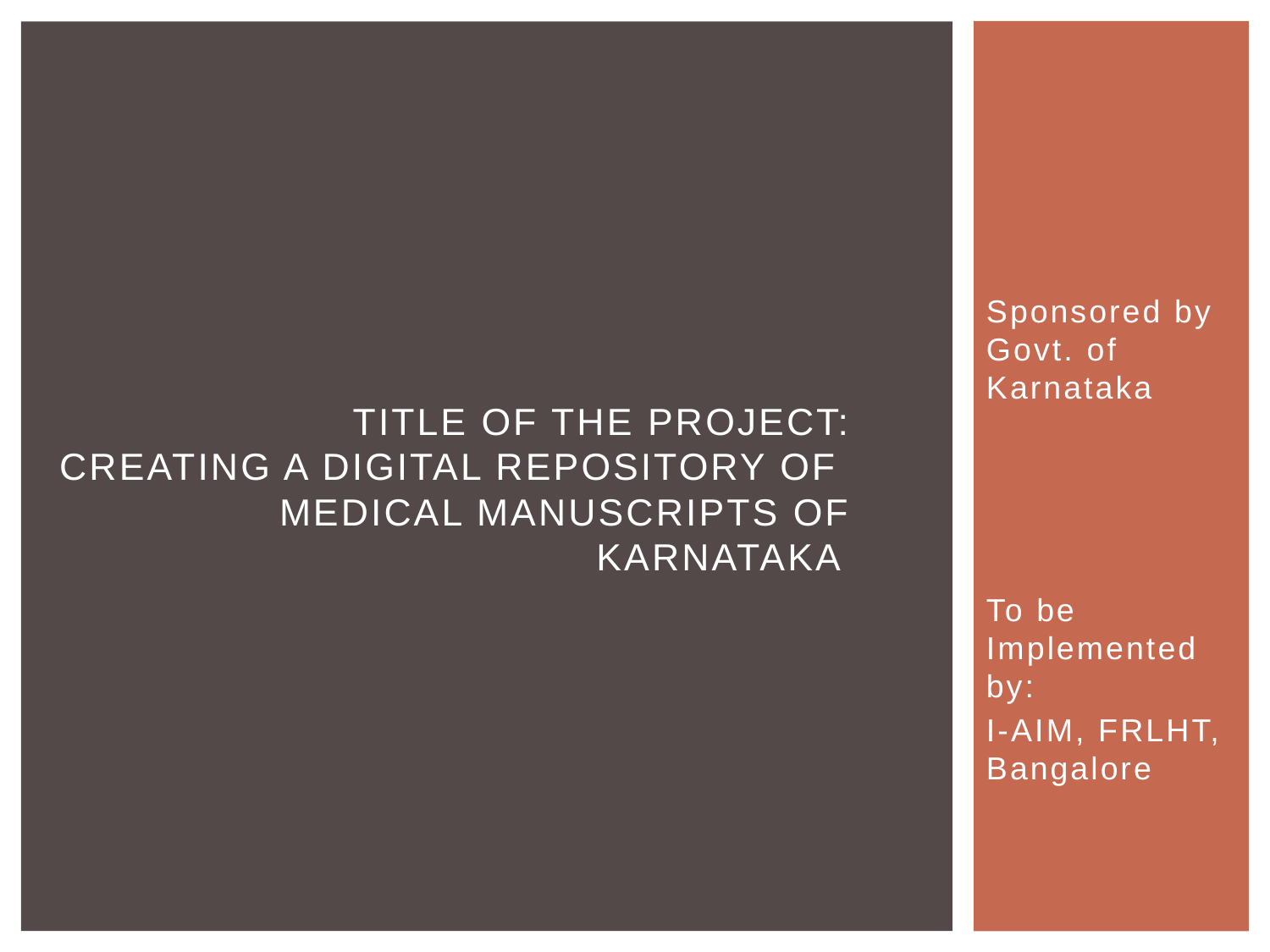

Sponsored by Govt. of Karnataka

To be Implemented by:
I-AIM, FRLHT, Bangalore

# Title of the Project: Creating a Digital Repository of Medical Manuscripts of Karnataka